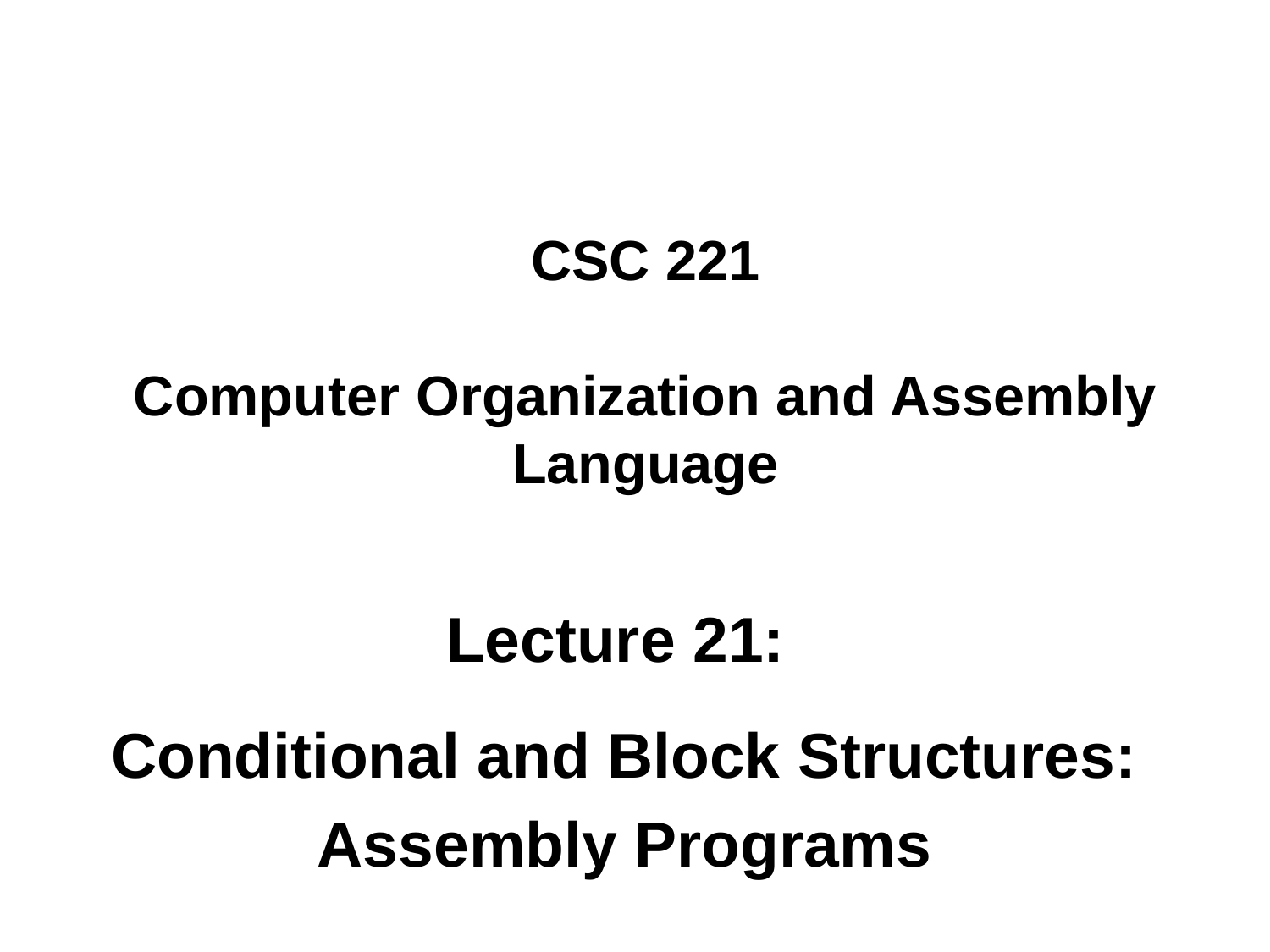

# CSC 221 Computer Organization and Assembly Language
Lecture 21:

Conditional and Block Structures:
Assembly Programs